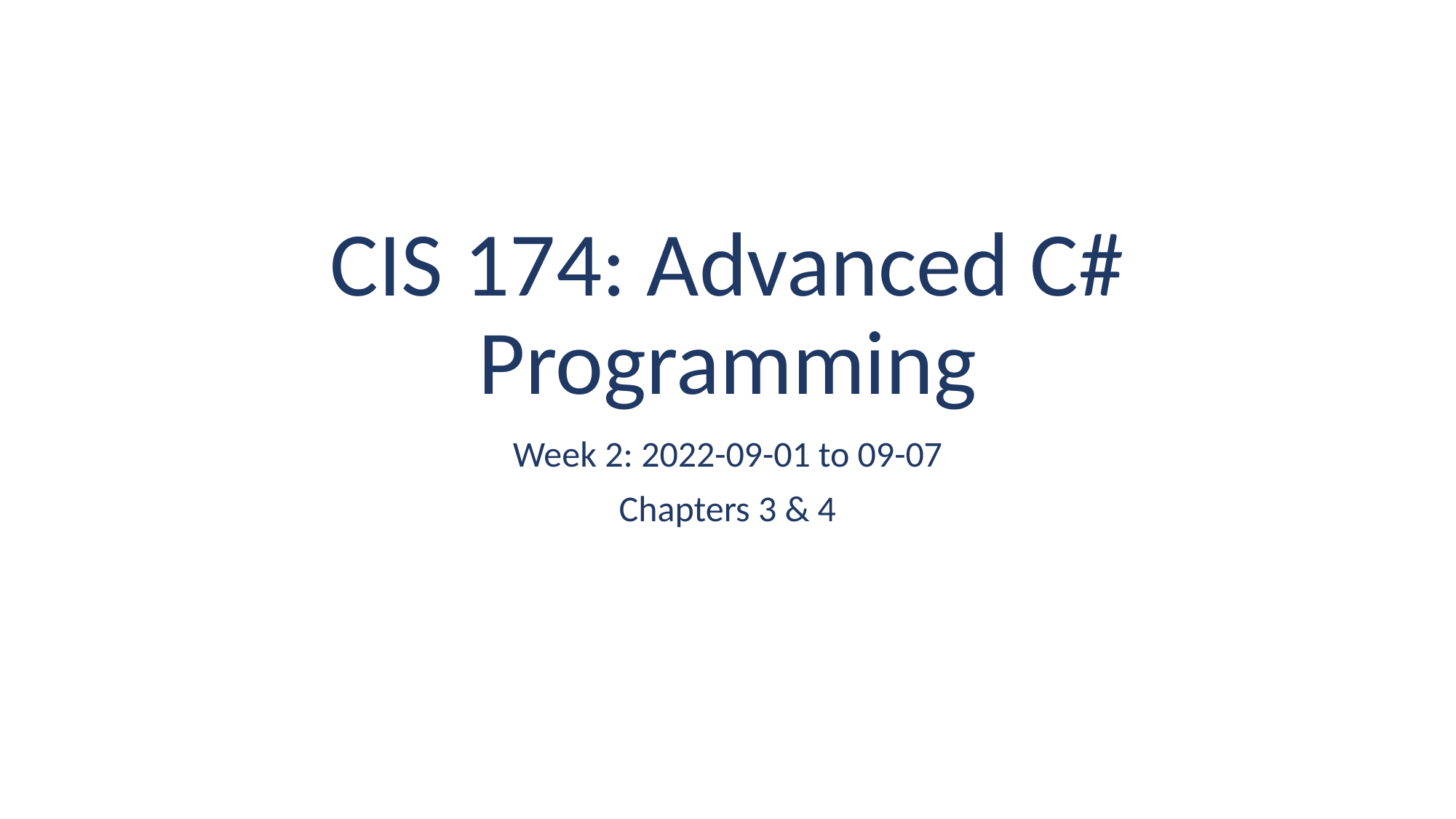

# CIS 174: Advanced C# Programming
Week 2: 2022-09-01 to 09-07
Chapters 3 & 4